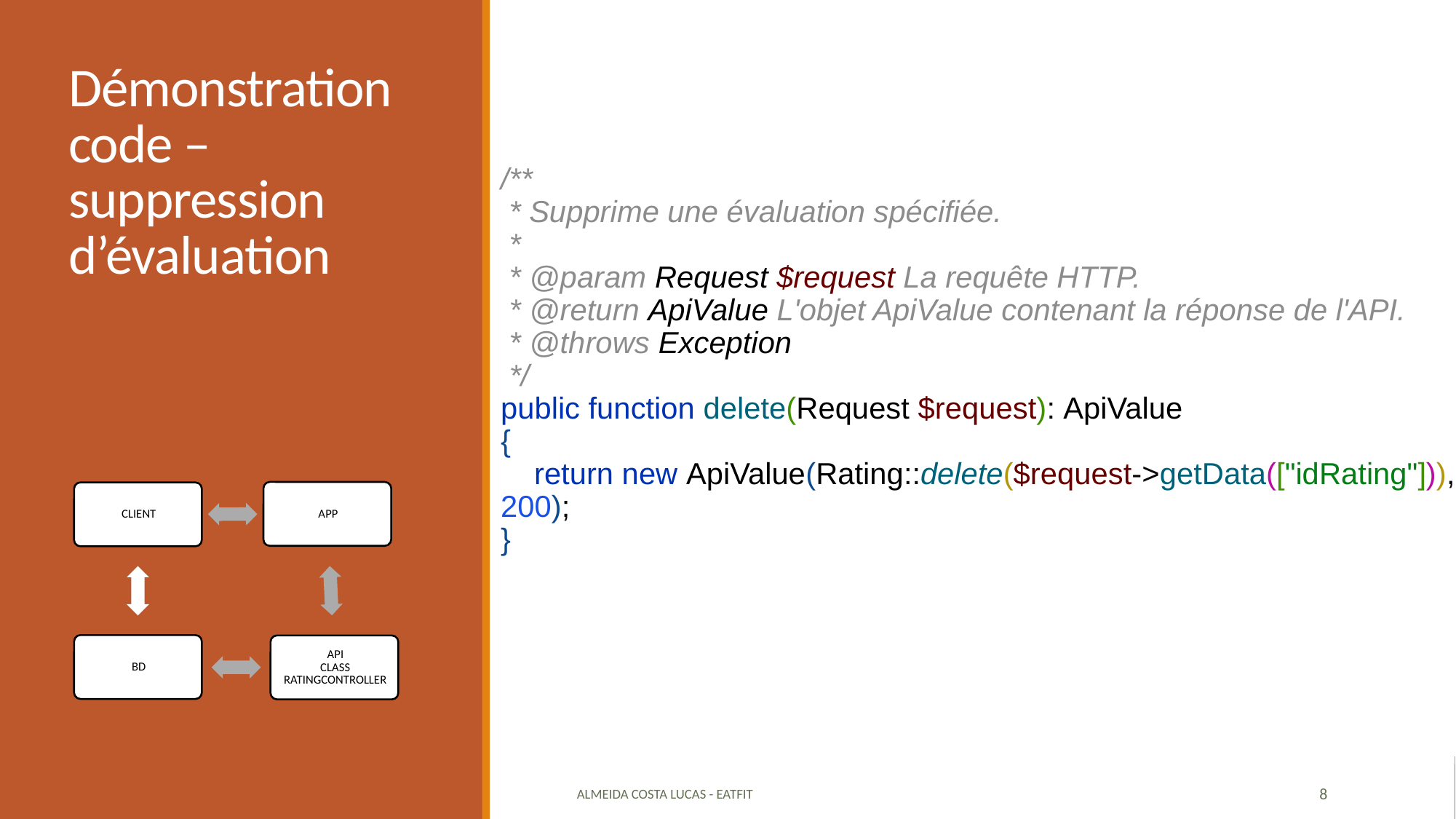

# Démonstration code – suppression d’évaluation
/**
 * Supprime une évaluation spécifiée.
 *
 * @param Request $request La requête HTTP.
 * @return ApiValue L'objet ApiValue contenant la réponse de l'API.
 * @throws Exception
 */
public function delete(Request $request): ApiValue
{
    return new ApiValue(Rating::delete($request->getData(["idRating"])), 200);
}

CLIENT

APP

API
CLASS RATINGCONTROLLER

BD

Almeida Costa Lucas - Eatfit
8